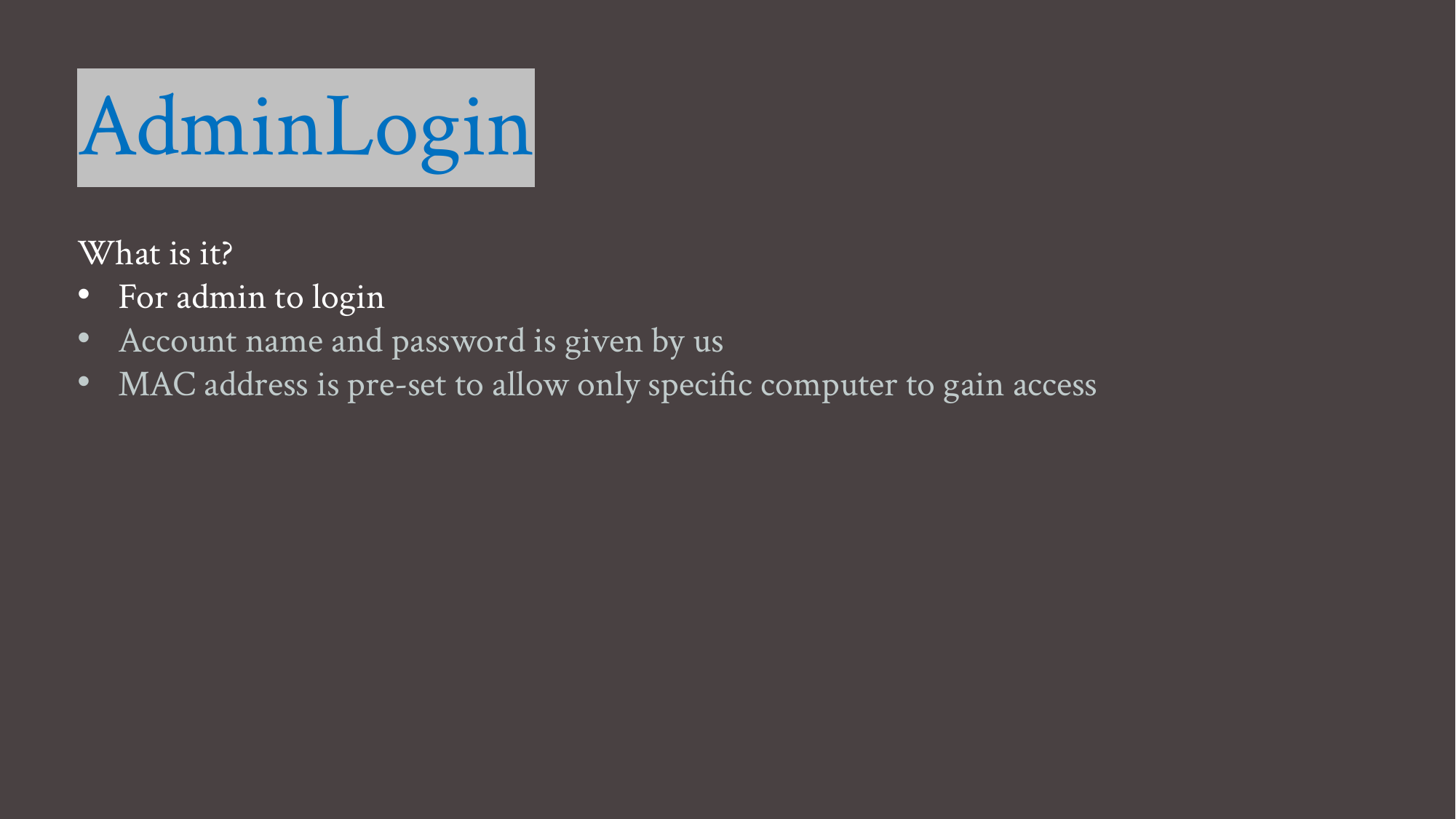

AdminLogin
What is it?
For admin to login
Account name and password is given by us
MAC address is pre-set to allow only specific computer to gain access